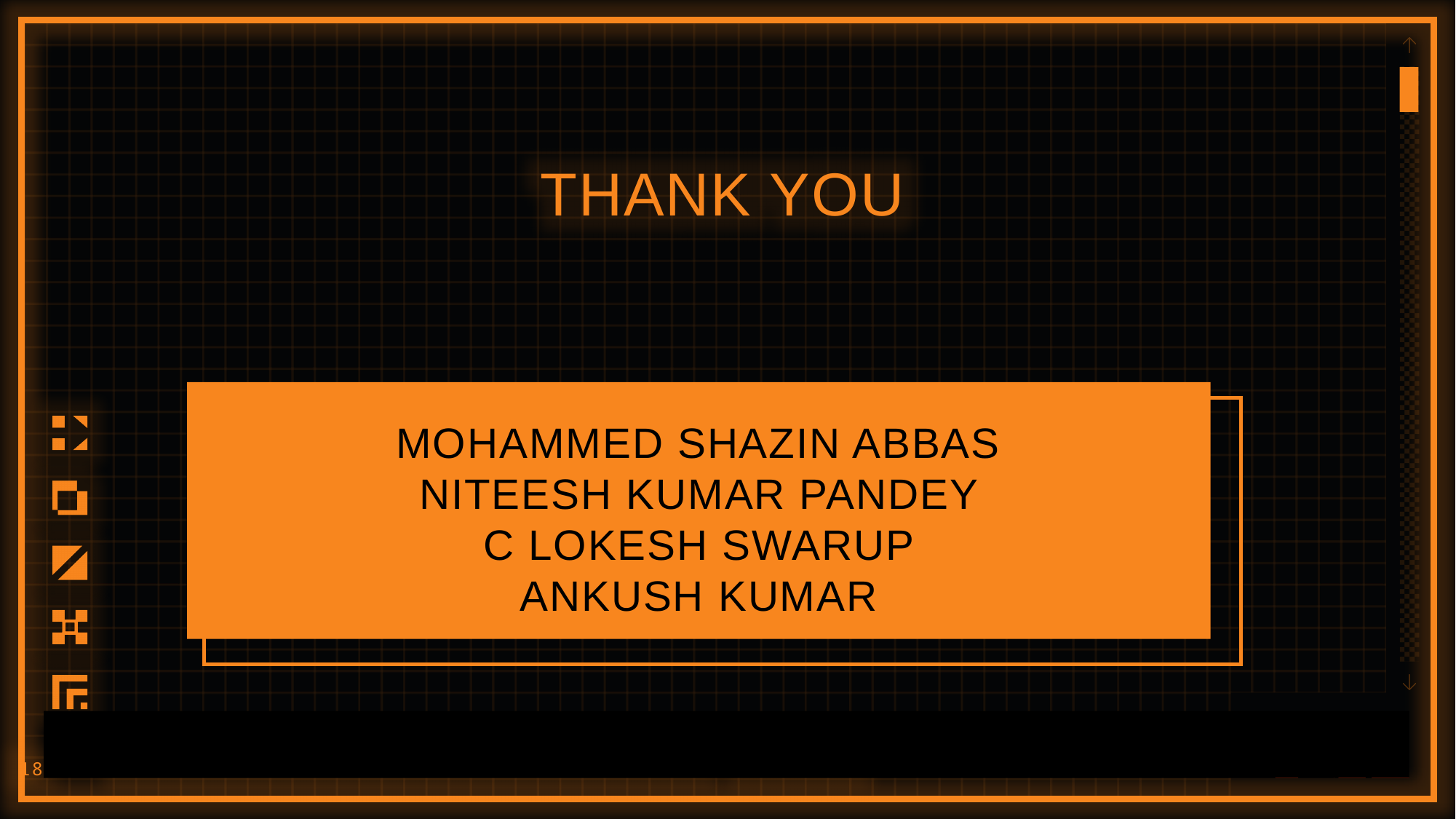

THANK YOU

MOHAMMED SHAZIN ABBAS
NITEESH KUMAR PANDEY
C LOKESH SWARUP
ANKUSH KUMAR